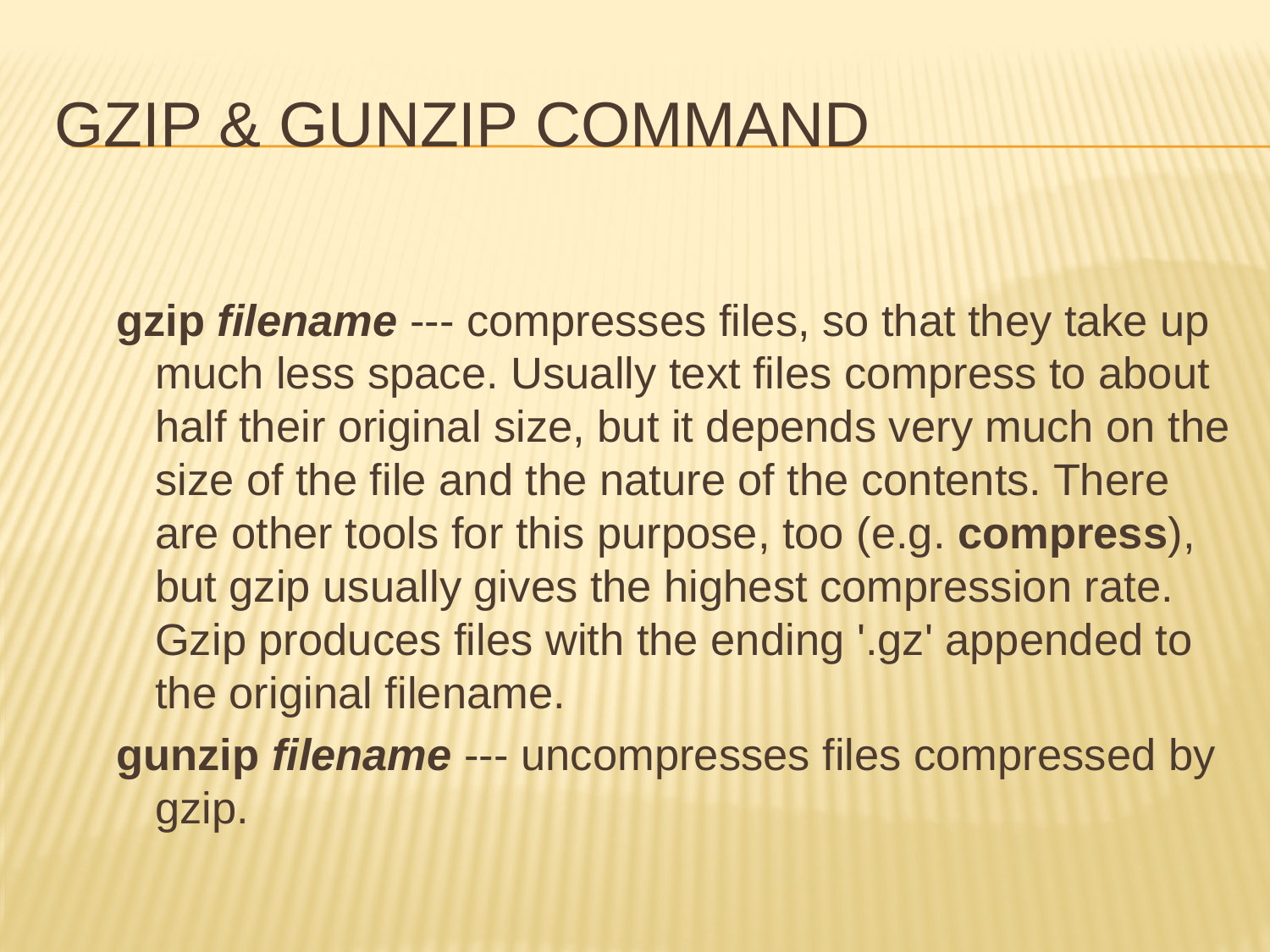

# Gzip & gunzip command

gzip filename --- compresses files, so that they take up much less space. Usually text files compress to about half their original size, but it depends very much on the size of the file and the nature of the contents. There are other tools for this purpose, too (e.g. compress), but gzip usually gives the highest compression rate. Gzip produces files with the ending '.gz' appended to the original filename.
gunzip filename --- uncompresses files compressed by gzip.